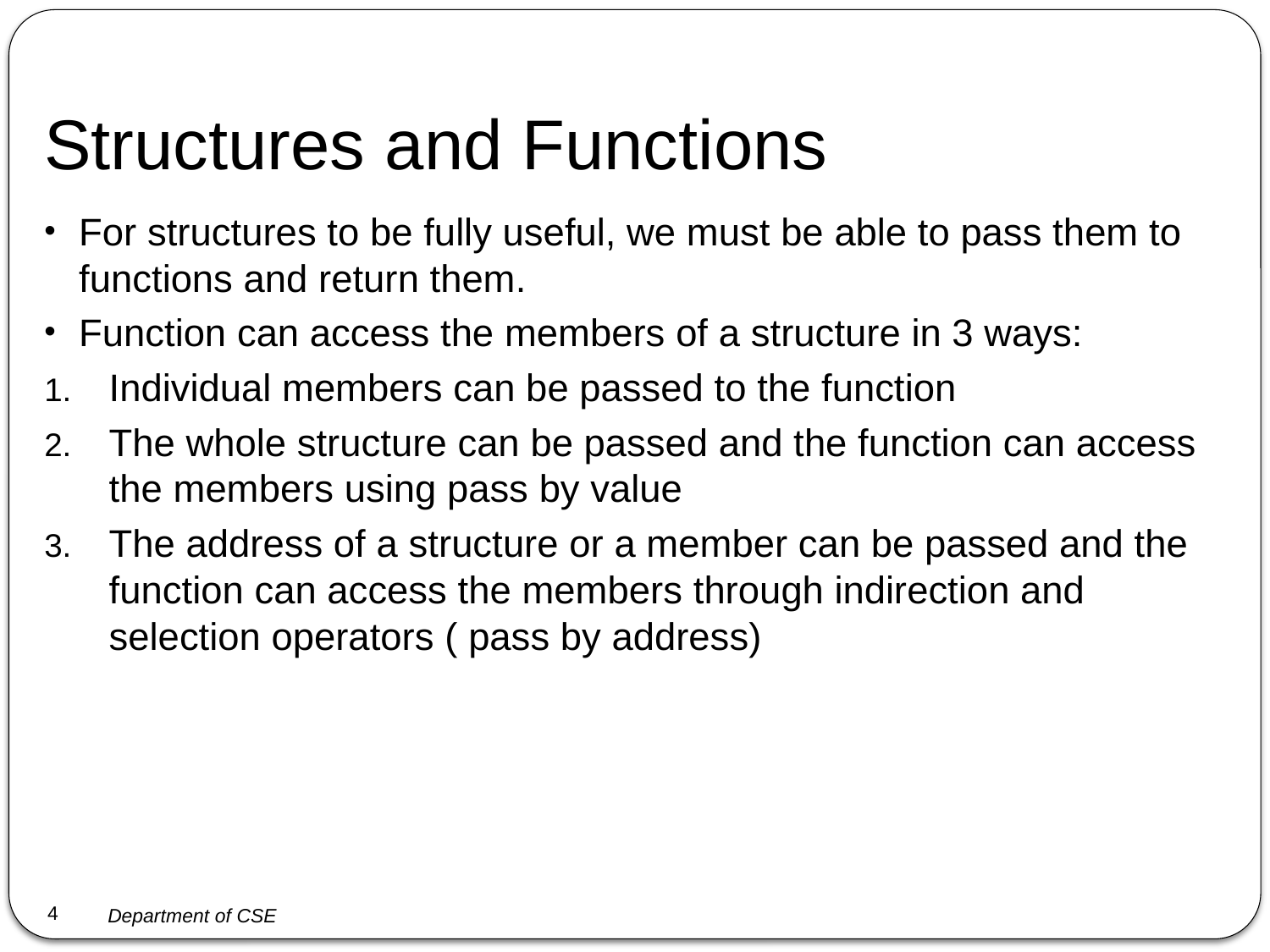

# Structures and Functions
For structures to be fully useful, we must be able to pass them to functions and return them.
Function can access the members of a structure in 3 ways:
Individual members can be passed to the function
The whole structure can be passed and the function can access the members using pass by value
The address of a structure or a member can be passed and the function can access the members through indirection and selection operators ( pass by address)

4
Department of CSE